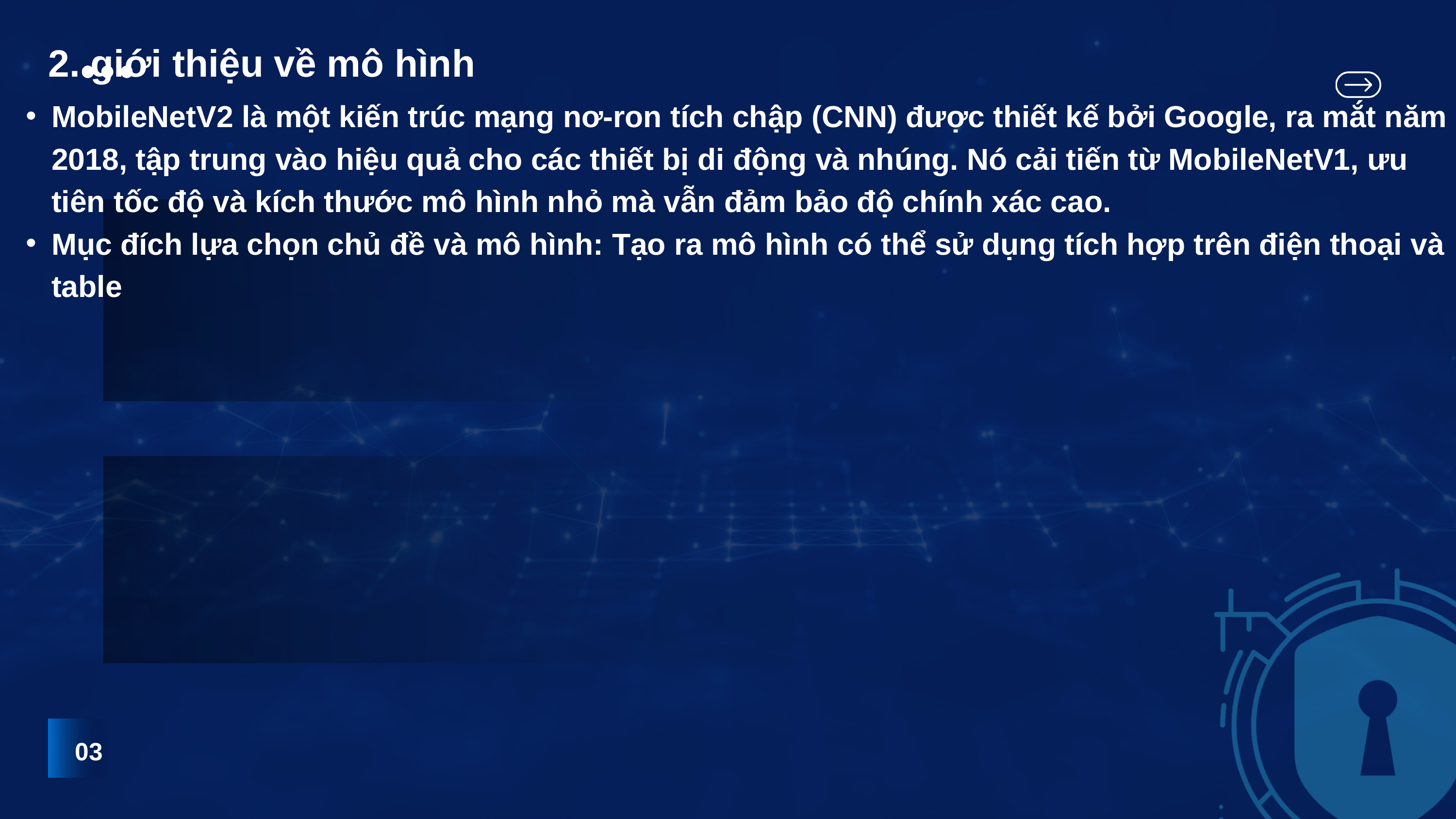

2. giới thiệu về mô hình

MobileNetV2 là một kiến trúc mạng nơ-ron tích chập (CNN) được thiết kế bởi Google, ra mắt năm 2018, tập trung vào hiệu quả cho các thiết bị di động và nhúng. Nó cải tiến từ MobileNetV1, ưu tiên tốc độ và kích thước mô hình nhỏ mà vẫn đảm bảo độ chính xác cao.
Mục đích lựa chọn chủ đề và mô hình: Tạo ra mô hình có thể sử dụng tích hợp trên điện thoại và table

03